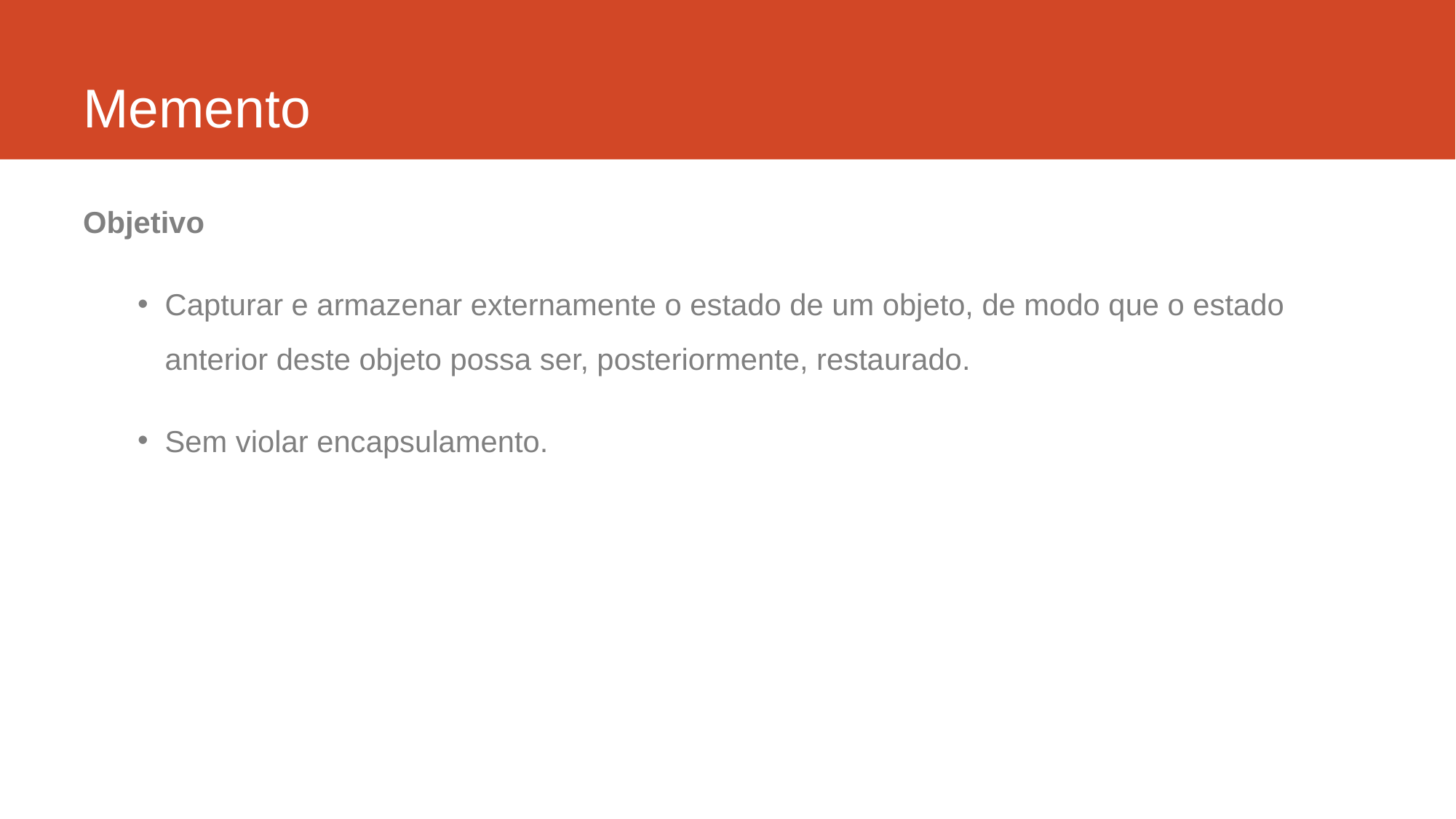

# Memento
Objetivo
Capturar e armazenar externamente o estado de um objeto, de modo que o estado anterior deste objeto possa ser, posteriormente, restaurado.
Sem violar encapsulamento.